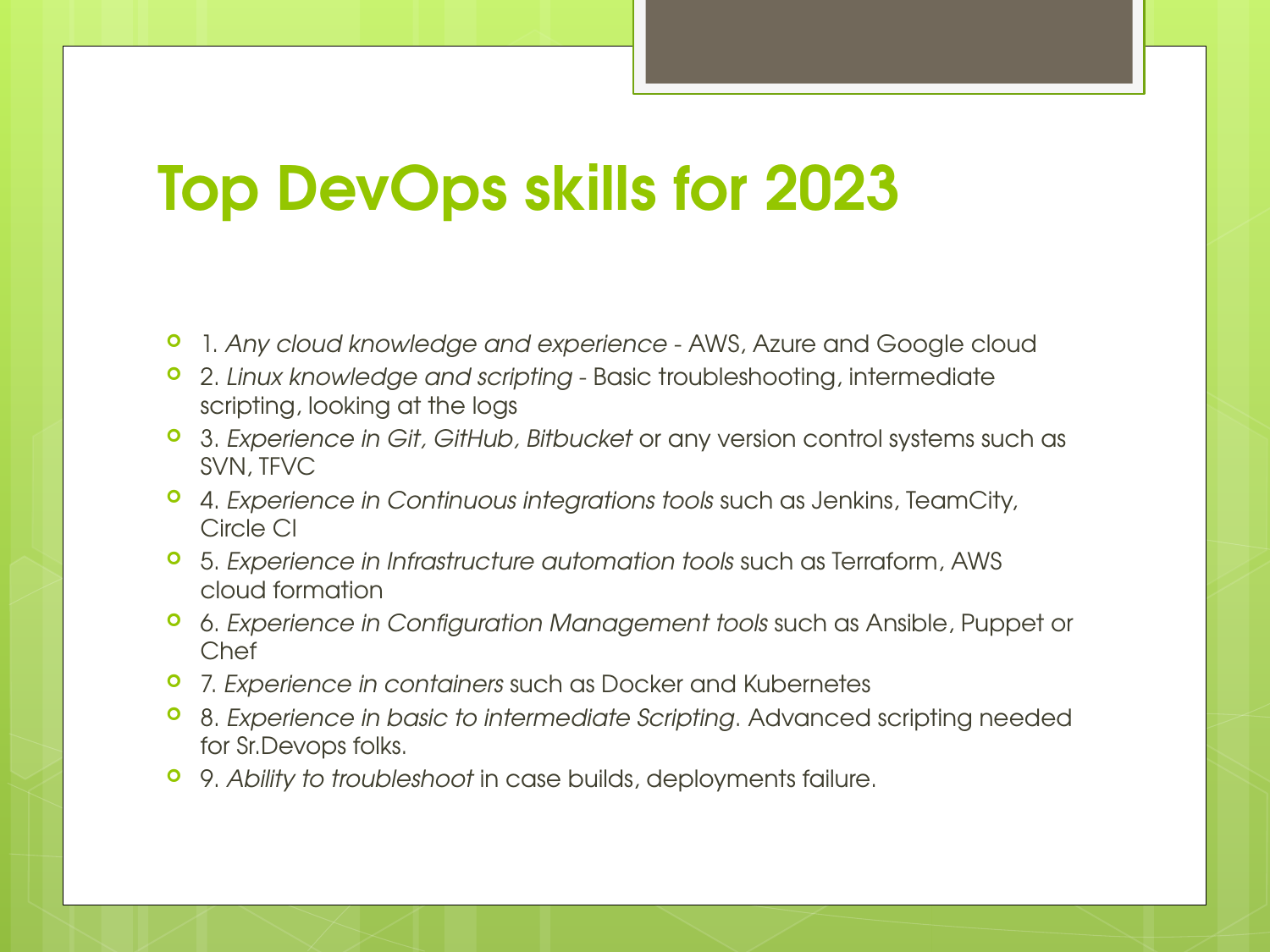

# Top DevOps skills for 2023
1. Any cloud knowledge and experience - AWS, Azure and Google cloud
2. Linux knowledge and scripting - Basic troubleshooting, intermediate scripting, looking at the logs
3. Experience in Git, GitHub, Bitbucket or any version control systems such as SVN, TFVC
4. Experience in Continuous integrations tools such as Jenkins, TeamCity, Circle CI
5. Experience in Infrastructure automation tools such as Terraform, AWS cloud formation
6. Experience in Configuration Management tools such as Ansible, Puppet or Chef
7. Experience in containers such as Docker and Kubernetes
8. Experience in basic to intermediate Scripting. Advanced scripting needed for Sr.Devops folks.
9. Ability to troubleshoot in case builds, deployments failure.